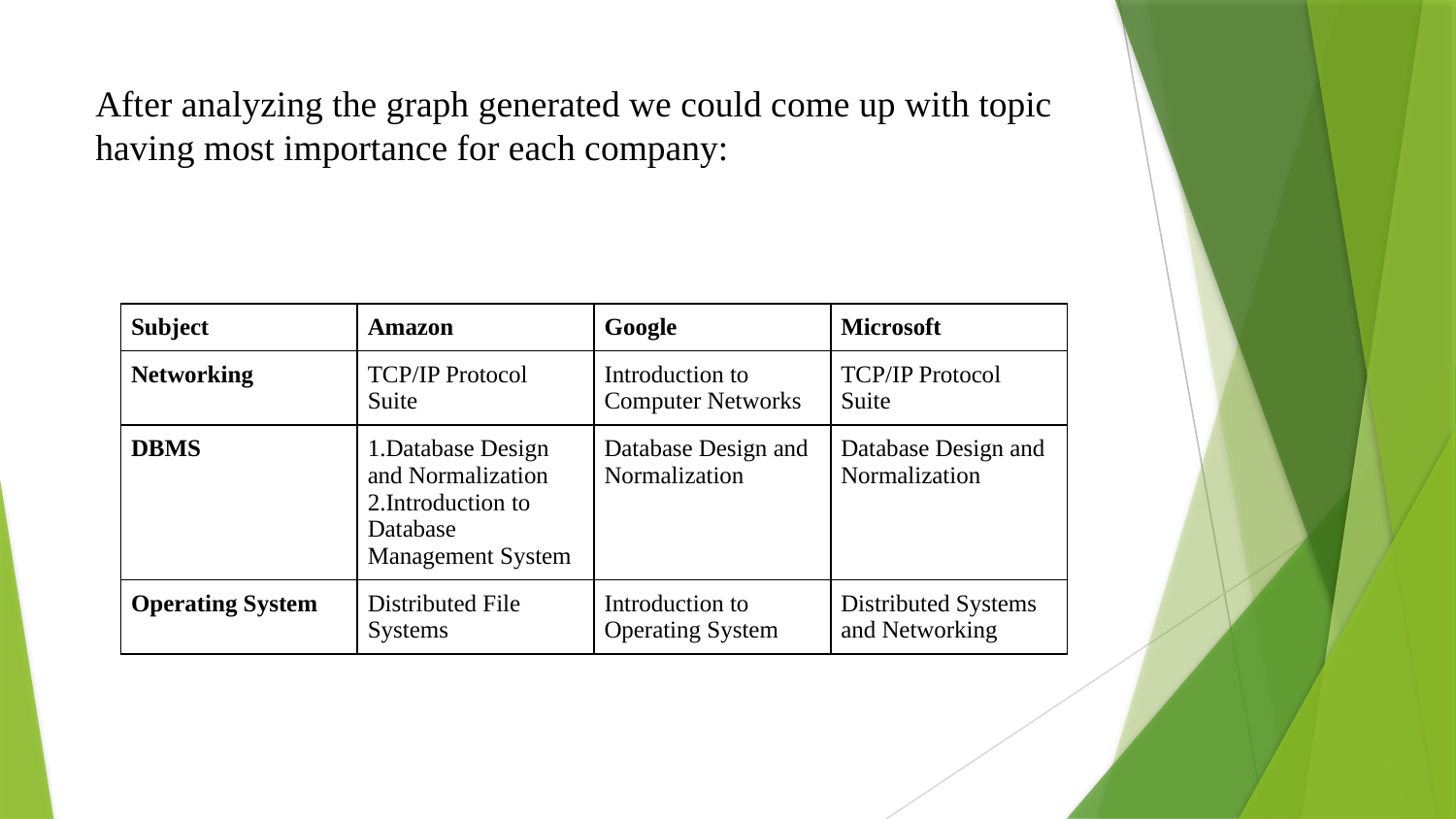

# After analyzing the graph generated we could come up with topic having most importance for each company:
| Subject | Amazon | Google | Microsoft |
| --- | --- | --- | --- |
| Networking | TCP/IP Protocol Suite | Introduction to Computer Networks | TCP/IP Protocol Suite |
| DBMS | 1.Database Design and Normalization 2.Introduction to Database Management System | Database Design and Normalization | Database Design and Normalization |
| Operating System | Distributed File Systems | Introduction to Operating System | Distributed Systems and Networking |